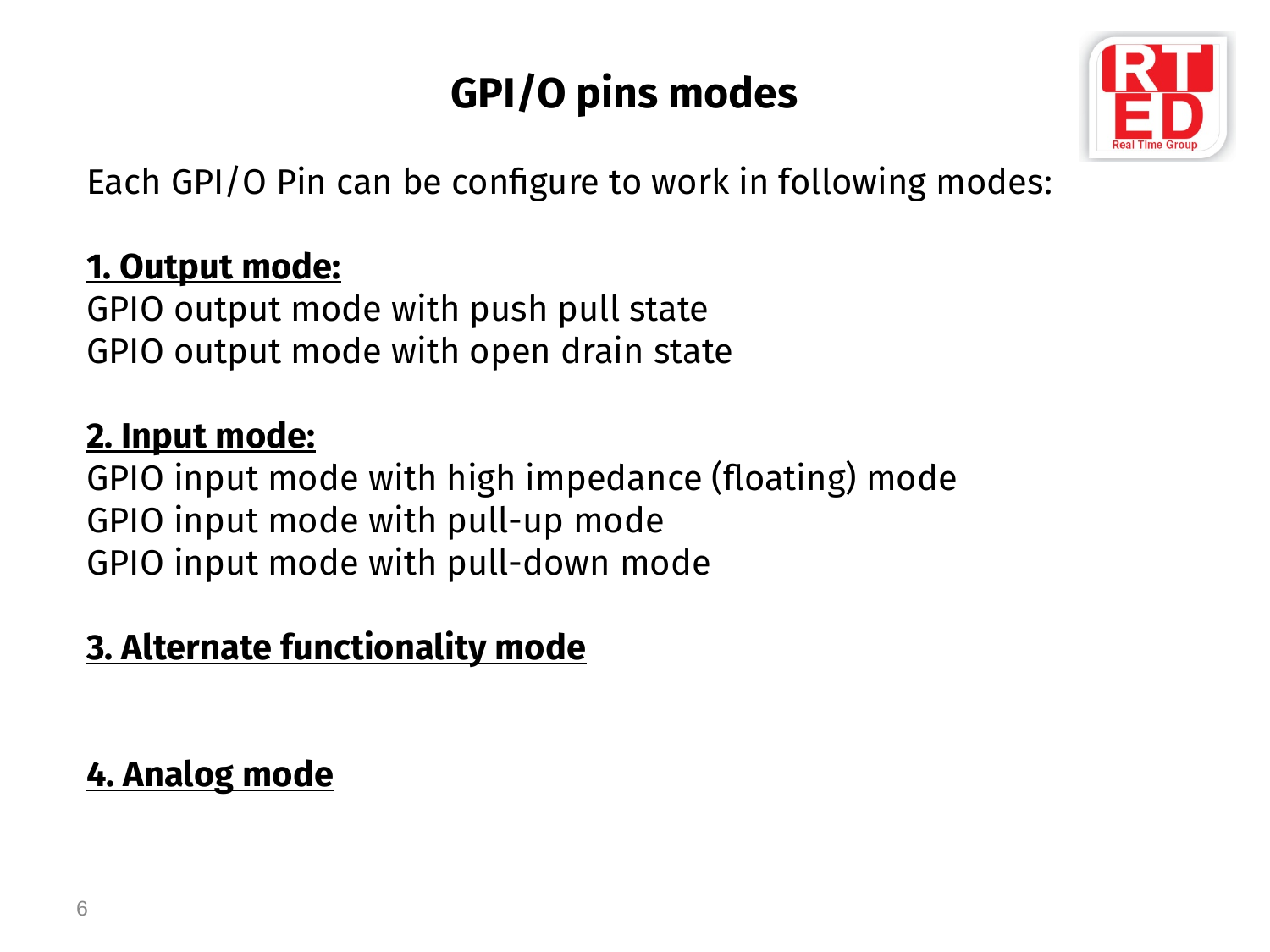

GPI/O pins modes

Each GPI/O Pin can be configure to work in following modes:

1. Output mode:
GPIO output mode with push pull state
GPIO output mode with open drain state

2. Input mode:
GPIO input mode with high impedance (floating) mode
GPIO input mode with pull-up mode
GPIO input mode with pull-down mode

3. Alternate functionality mode

4. Analog mode

6